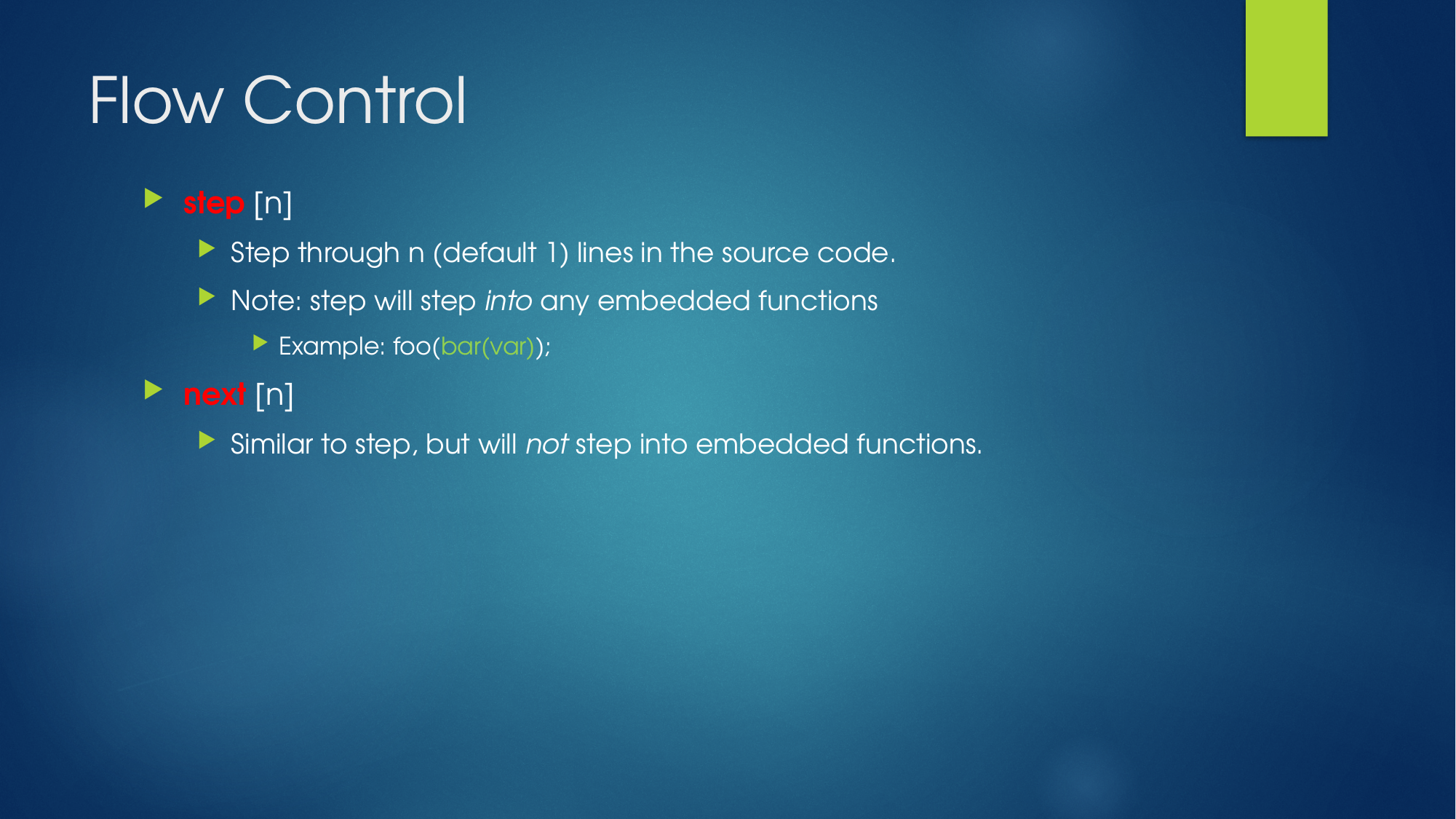

# Flow Control
step [n]
Step through n (default 1) lines in the source code.
Note: step will step into any embedded functions
Example: foo(bar(var));
next [n]
Similar to step, but will not step into embedded functions.